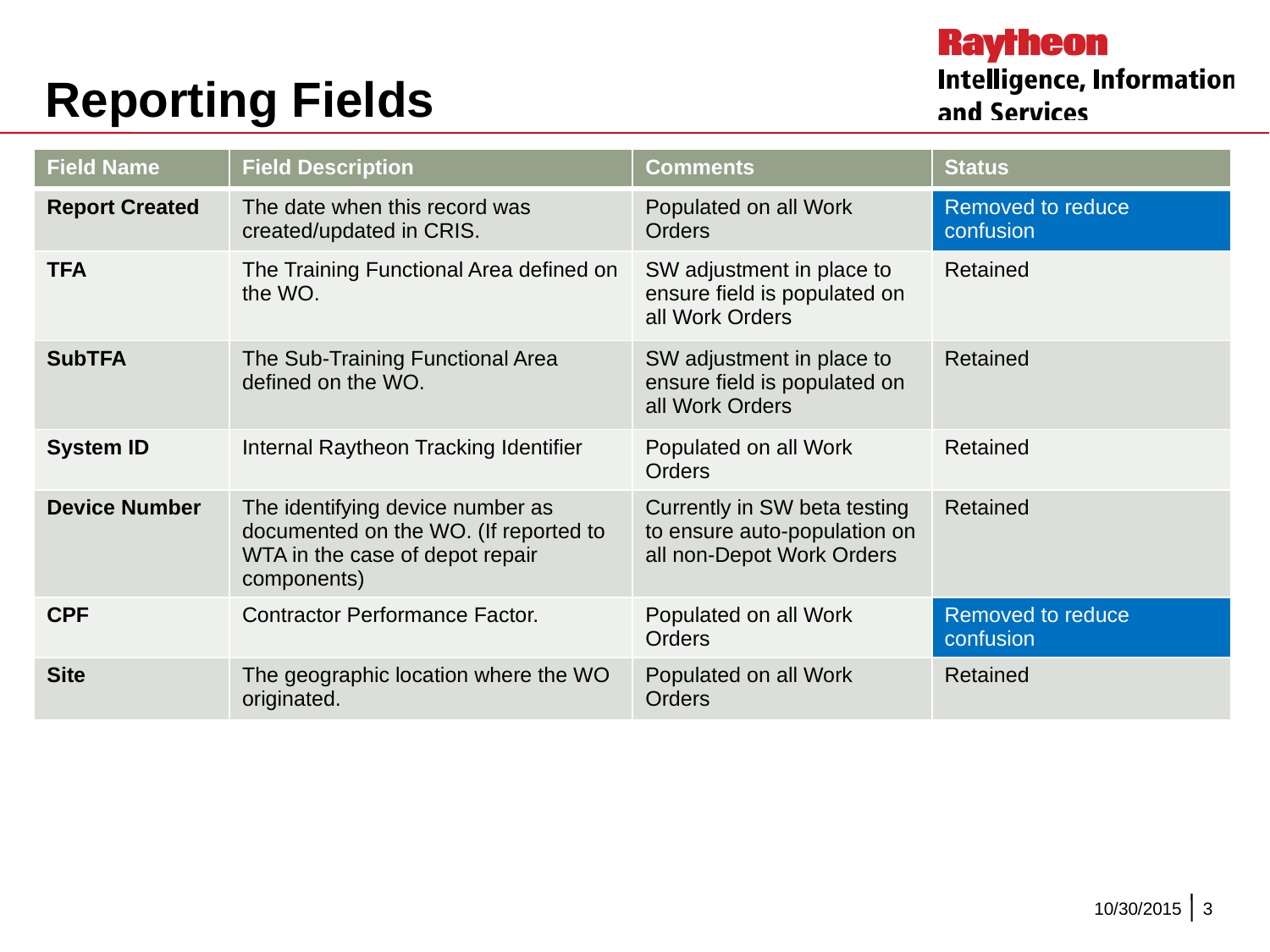

# Reporting Fields
| Field Name | Field Description | Comments | Status |
| --- | --- | --- | --- |
| Report Created | The date when this record was created/updated in CRIS. | Populated on all Work Orders | Removed to reduce confusion |
| TFA | The Training Functional Area defined on the WO. | SW adjustment in place to ensure field is populated on all Work Orders | Retained |
| SubTFA | The Sub-Training Functional Area defined on the WO. | SW adjustment in place to ensure field is populated on all Work Orders | Retained |
| System ID | Internal Raytheon Tracking Identifier | Populated on all Work Orders | Retained |
| Device Number | The identifying device number as documented on the WO. (If reported to WTA in the case of depot repair components) | Currently in SW beta testing to ensure auto-population on all non-Depot Work Orders | Retained |
| CPF | Contractor Performance Factor. | Populated on all Work Orders | Removed to reduce confusion |
| Site | The geographic location where the WO originated. | Populated on all Work Orders | Retained |
10/30/2015
3